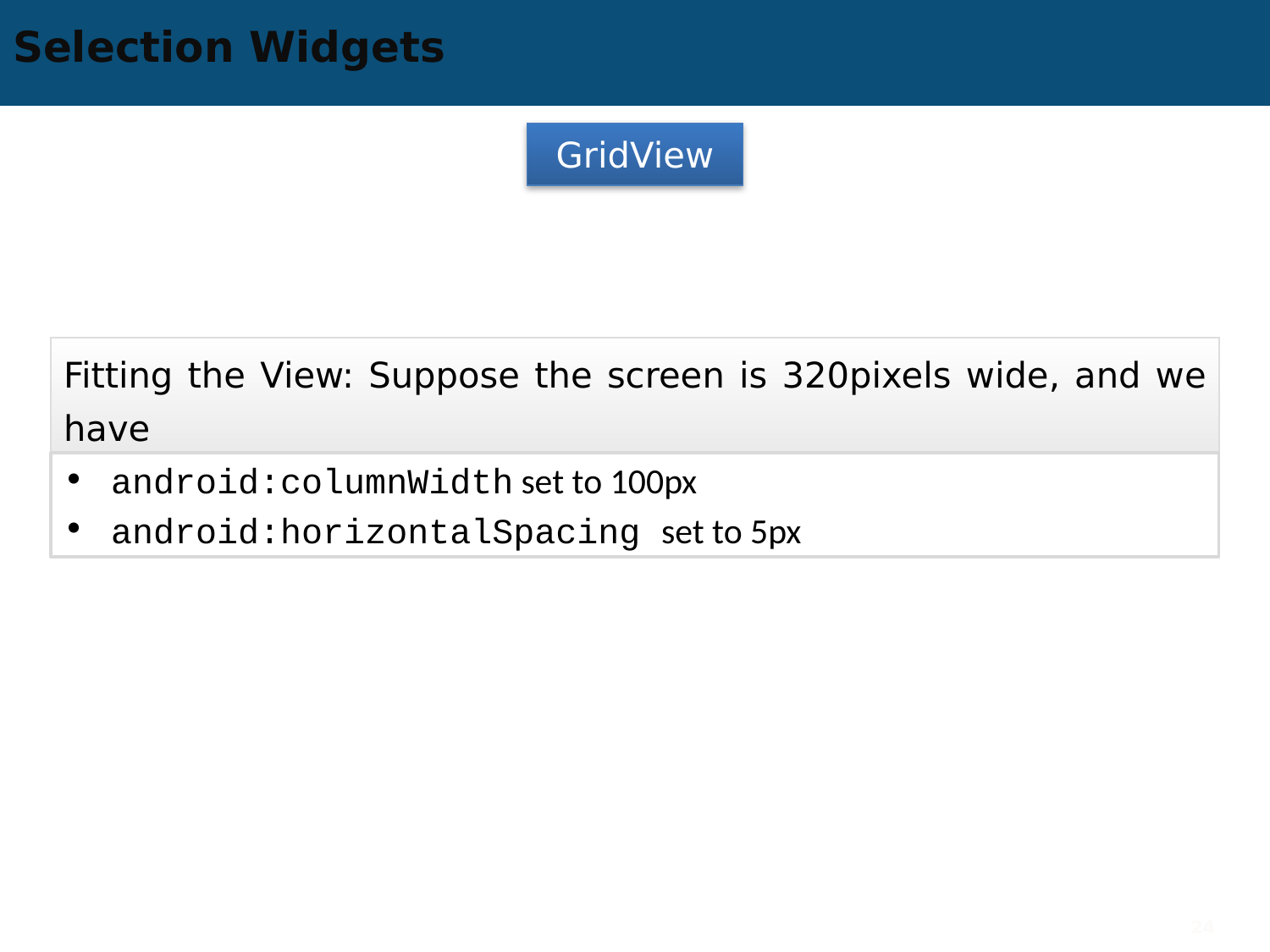

# Selection Widgets
GridView
Fitting the View: Suppose the screen is 320pixels wide, and we have
android:columnWidth set to 100px
android:horizontalSpacing set to 5px